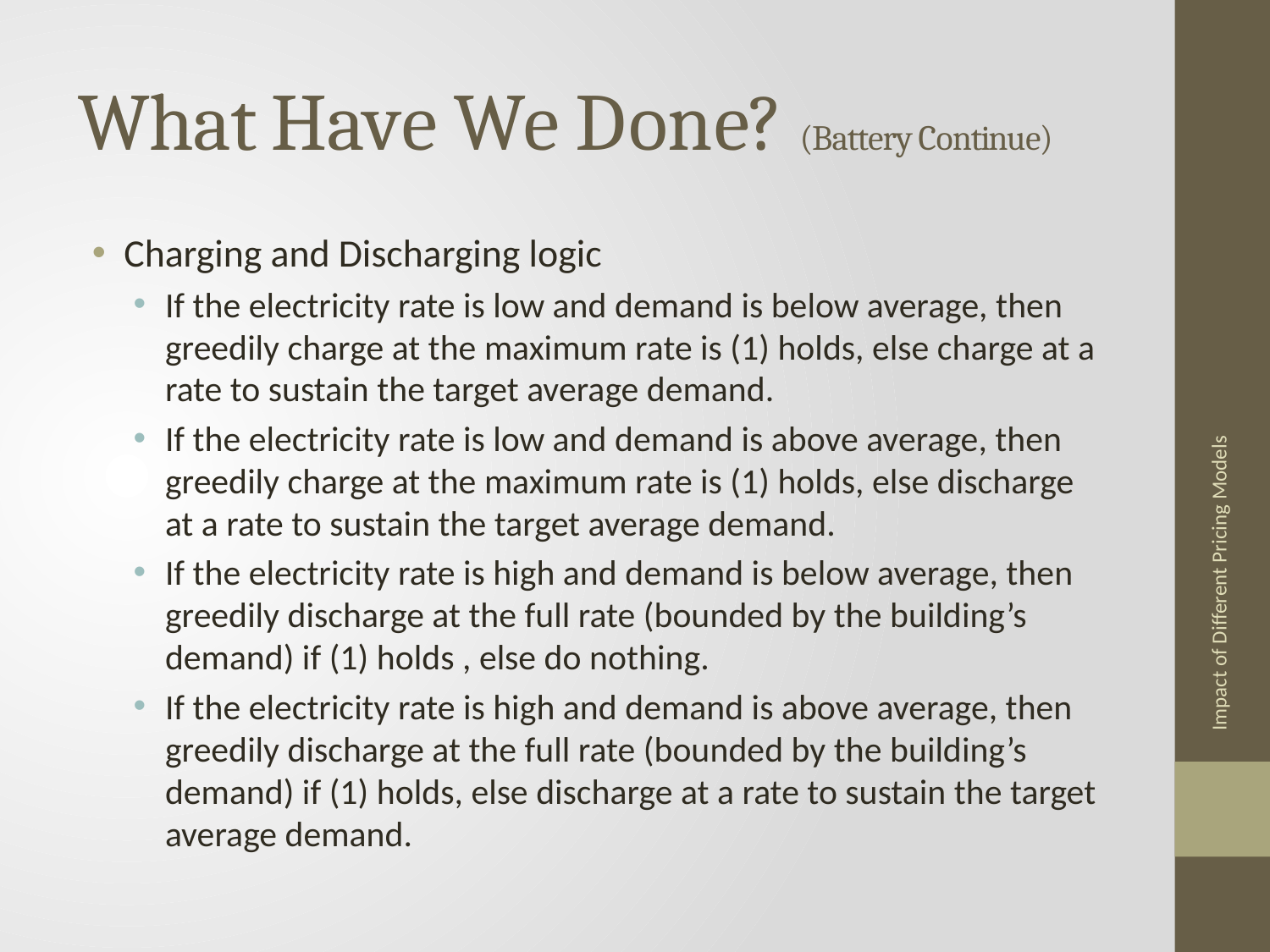

# What Have We Done? (Battery Continue)
Charging and Discharging logic
If the electricity rate is low and demand is below average, then greedily charge at the maximum rate is (1) holds, else charge at a rate to sustain the target average demand.
If the electricity rate is low and demand is above average, then greedily charge at the maximum rate is (1) holds, else discharge at a rate to sustain the target average demand.
If the electricity rate is high and demand is below average, then greedily discharge at the full rate (bounded by the building’s demand) if (1) holds , else do nothing.
If the electricity rate is high and demand is above average, then greedily discharge at the full rate (bounded by the building’s demand) if (1) holds, else discharge at a rate to sustain the target average demand.
Impact of Different Pricing Models